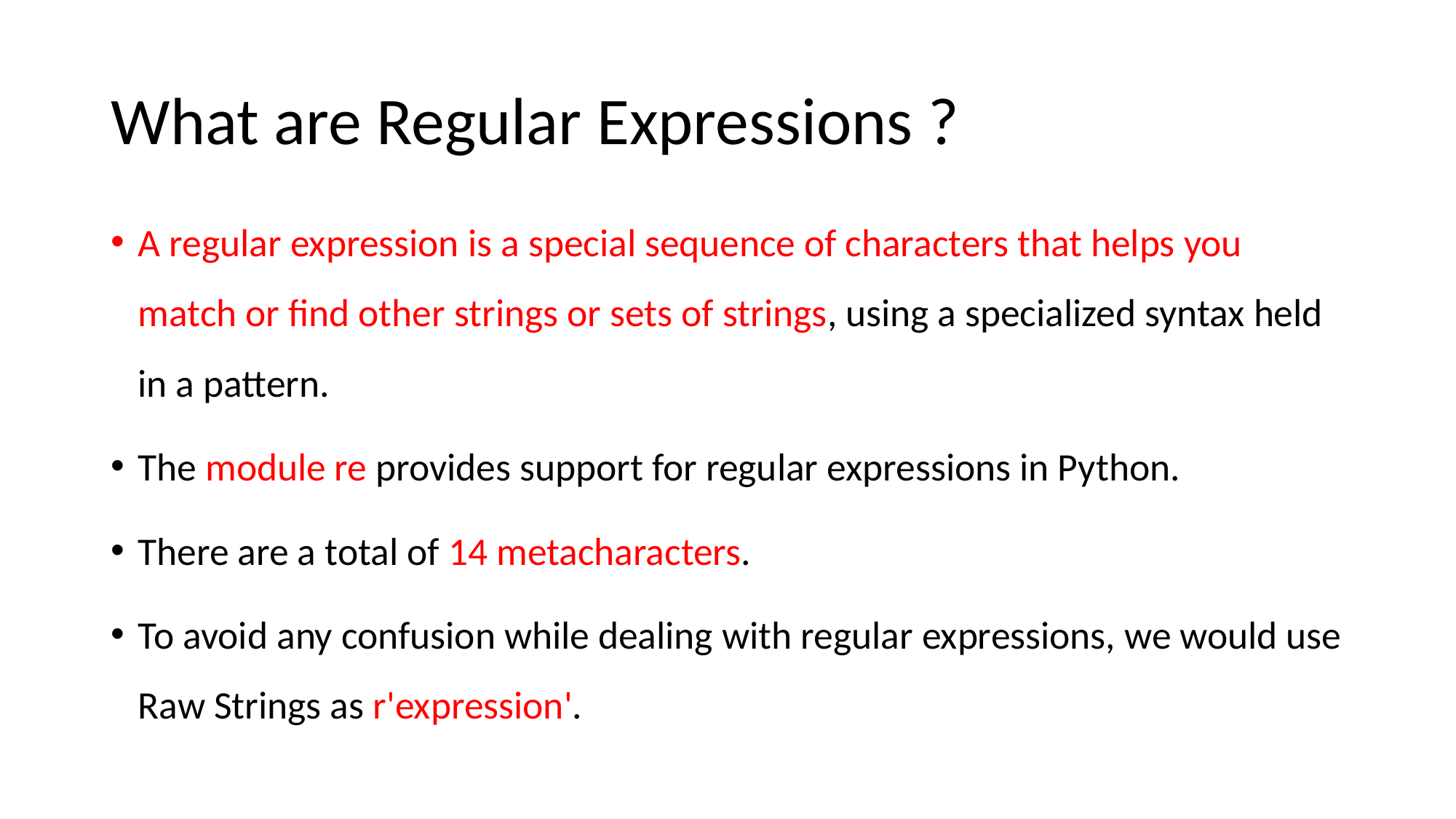

# What are Regular Expressions ?
A regular expression is a special sequence of characters that helps you match or find other strings or sets of strings, using a specialized syntax held in a pattern.
The module re provides support for regular expressions in Python.
There are a total of 14 metacharacters.
To avoid any confusion while dealing with regular expressions, we would use Raw Strings as r'expression'.